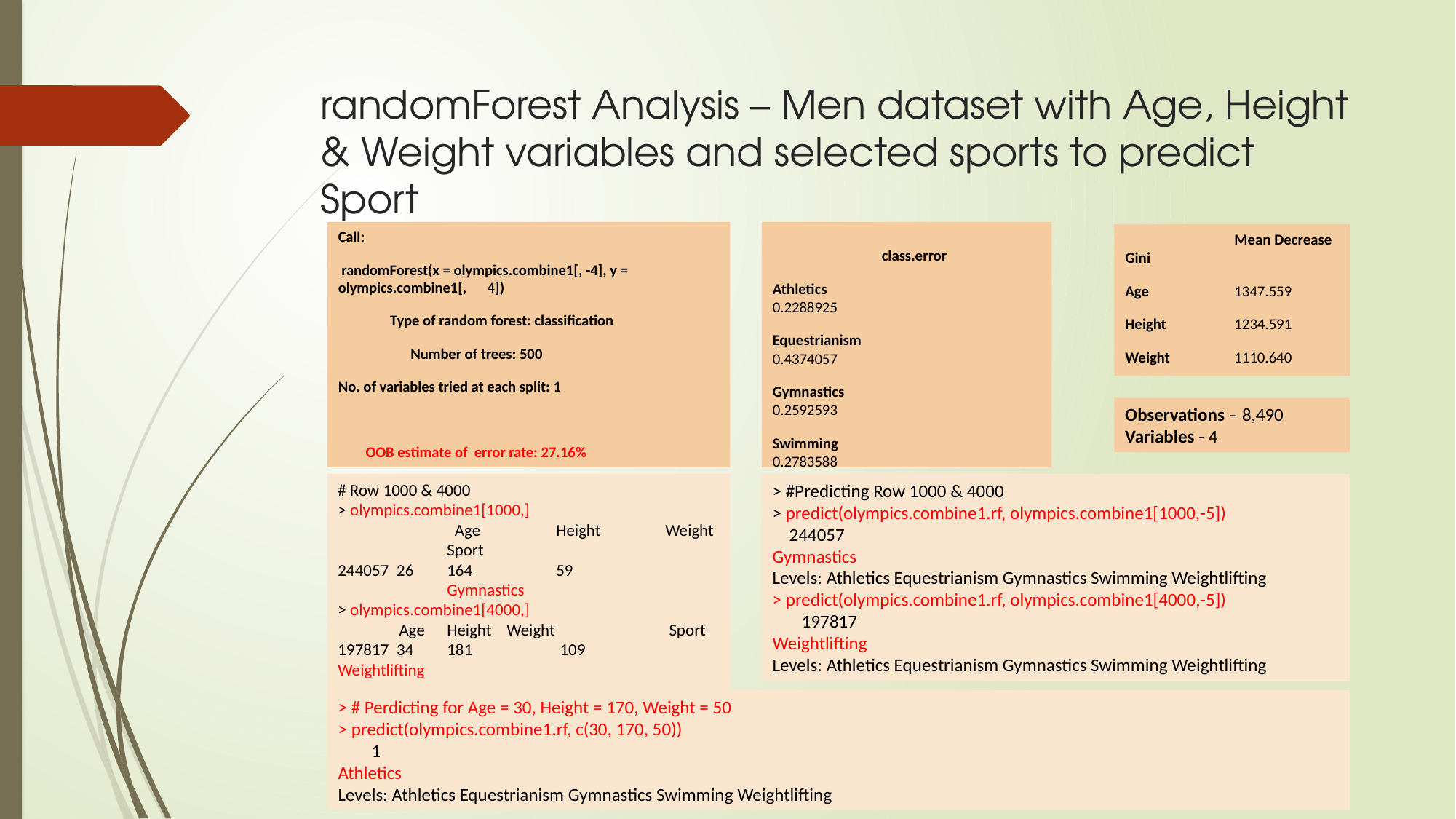

# randomForest Analysis – Men dataset with Age, Height & Weight variables and selected sports to predict Sport
Call:
 randomForest(x = olympics.combine1[, -4], y = olympics.combine1[,      4])
               Type of random forest: classification
                     Number of trees: 500
No. of variables tried at each split: 1

        OOB estimate of  error rate: 27.16%
 			class.error
Athletics      		0.2288925
Equestrianism		0.4374057
Gymnastics		0.2592593
Swimming		0.2783588
Weightlifting		0.3533835

 	Mean Decrease Gini
Age           	1347.559
Height         	1234.591
Weight        	1110.640

Observations – 8,490
Variables - 4
# Row 1000 & 4000
> olympics.combine1[1000,]
     	  Age    	Height	Weight        	Sport
244057  26   	164   	59    		Gymnastics
> olympics.combine1[4000,]
                Age  	Height    Weight        	 Sport
197817  34    	181       	 109           	Weightlifting

> #Predicting Row 1000 & 4000
> predict(olympics.combine1.rf, olympics.combine1[1000,-5])
    244057
Gymnastics
Levels: Athletics Equestrianism Gymnastics Swimming Weightlifting
> predict(olympics.combine1.rf, olympics.combine1[4000,-5])
       197817
Weightlifting
Levels: Athletics Equestrianism Gymnastics Swimming Weightlifting
> # Perdicting for Age = 30, Height = 170, Weight = 50
> predict(olympics.combine1.rf, c(30, 170, 50))
        1
Athletics
Levels: Athletics Equestrianism Gymnastics Swimming Weightlifting